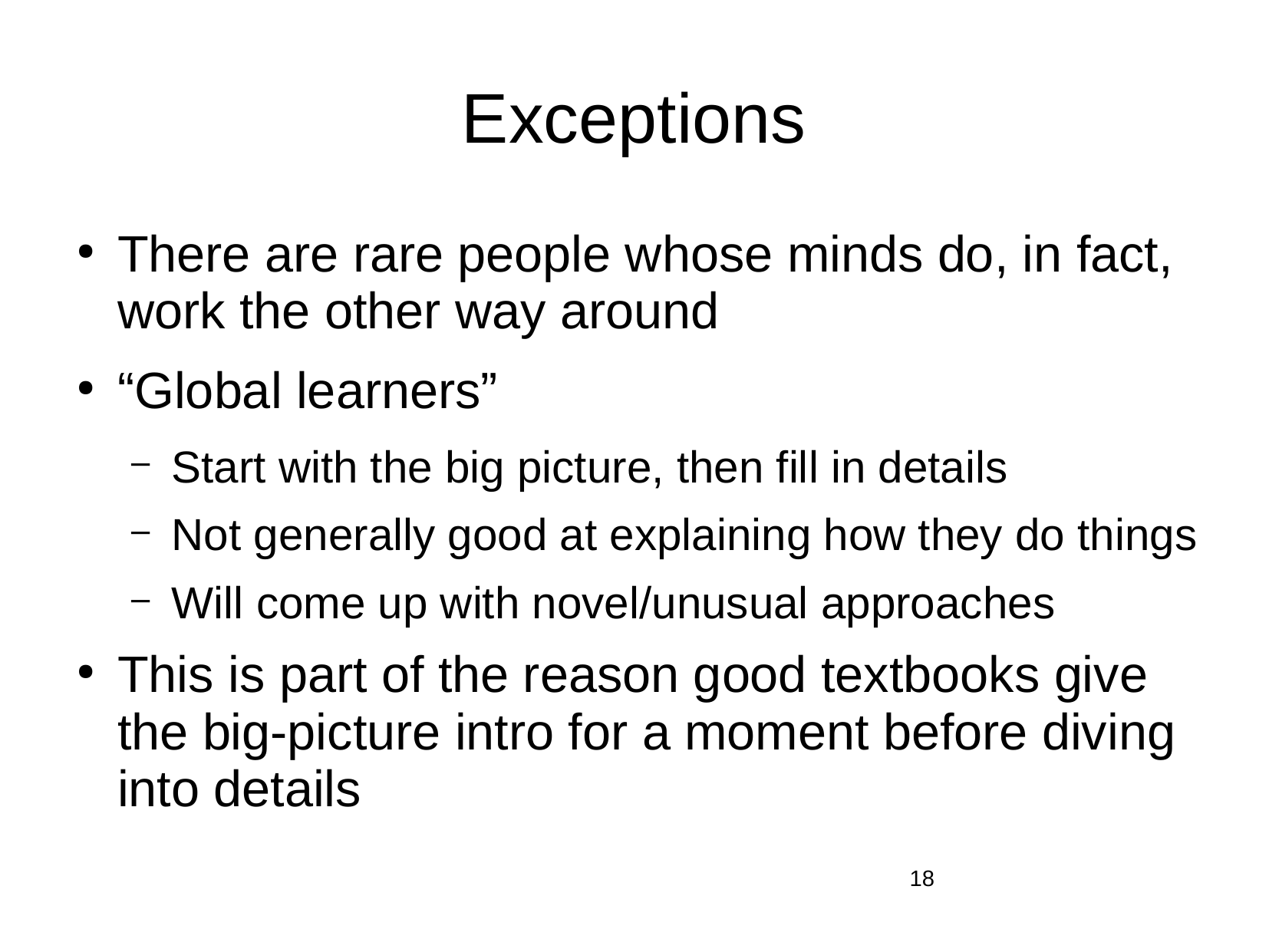

# Exceptions
There are rare people whose minds do, in fact,
work the other way around
“Global learners”
Start with the big picture, then fill in details
Not generally good at explaining how they do things
Will come up with novel/unusual approaches
This is part of the reason good textbooks give the big-picture intro for a moment before diving into details
18